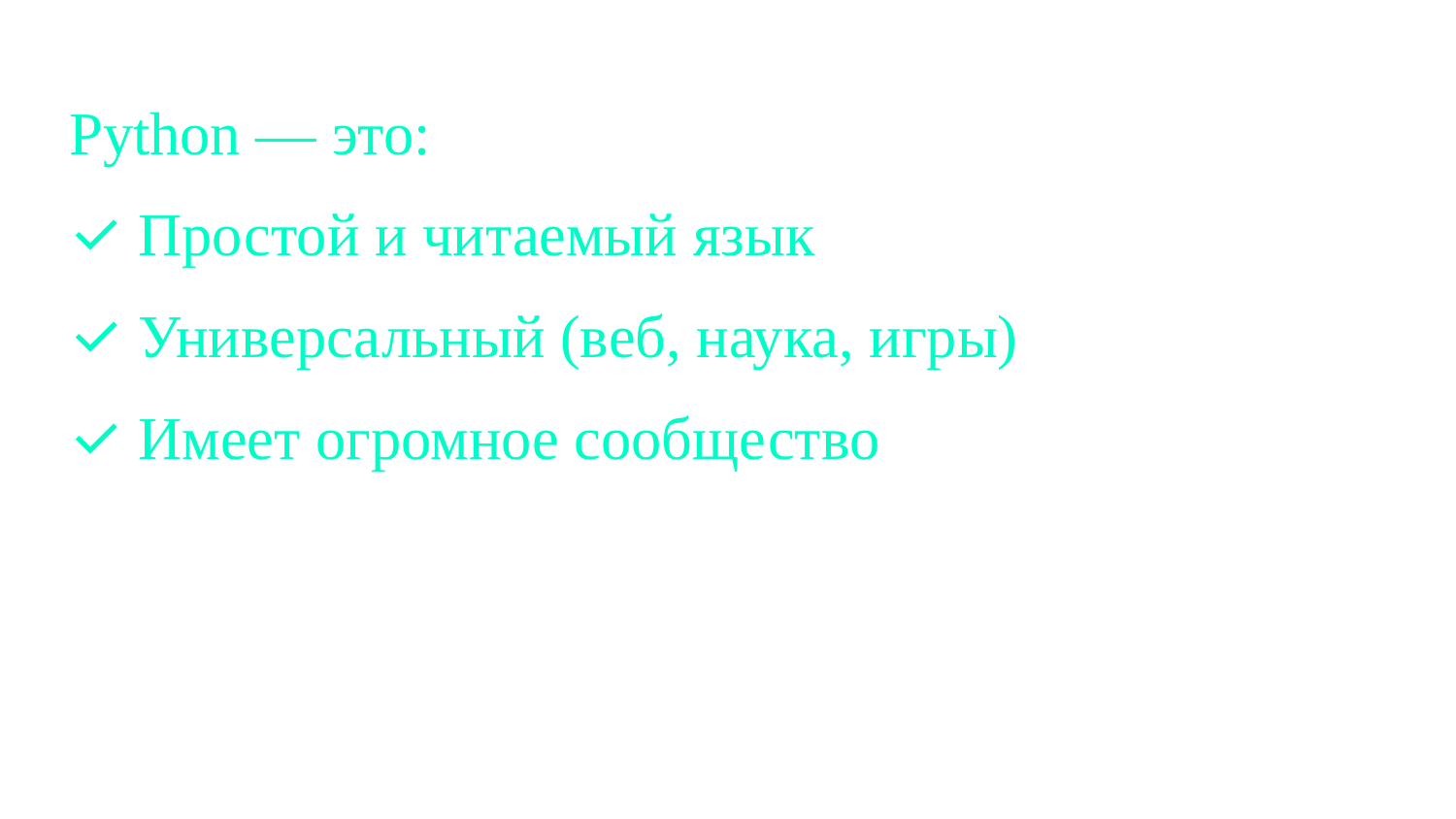

Python — это:
✓ Простой и читаемый язык
✓ Универсальный (веб, наука, игры)
✓ Имеет огромное сообщество